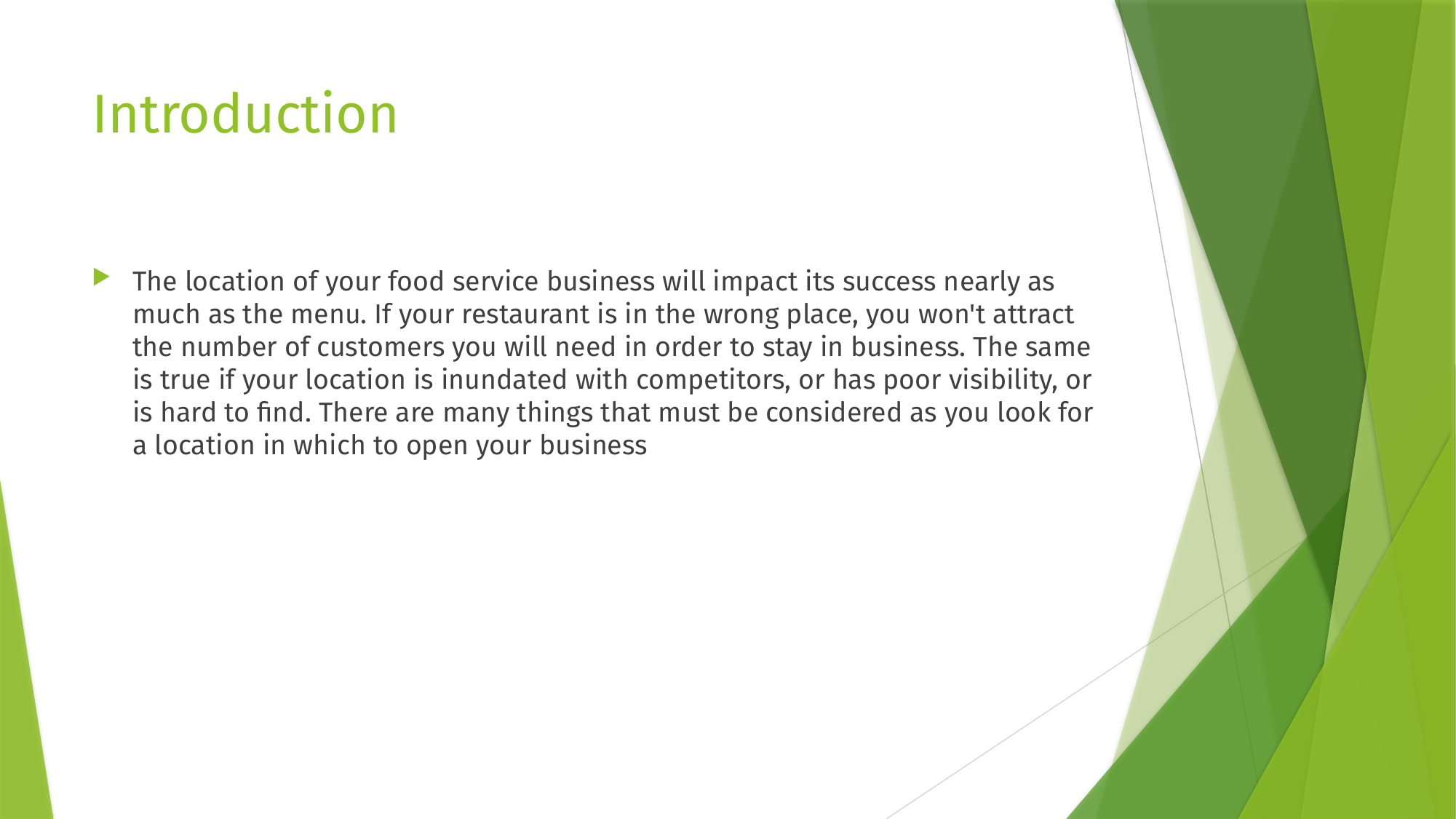

# Introduction
The location of your food service business will impact its success nearly as much as the menu. If your restaurant is in the wrong place, you won't attract the number of customers you will need in order to stay in business. The same is true if your location is inundated with competitors, or has poor visibility, or is hard to find. There are many things that must be considered as you look for a location in which to open your business